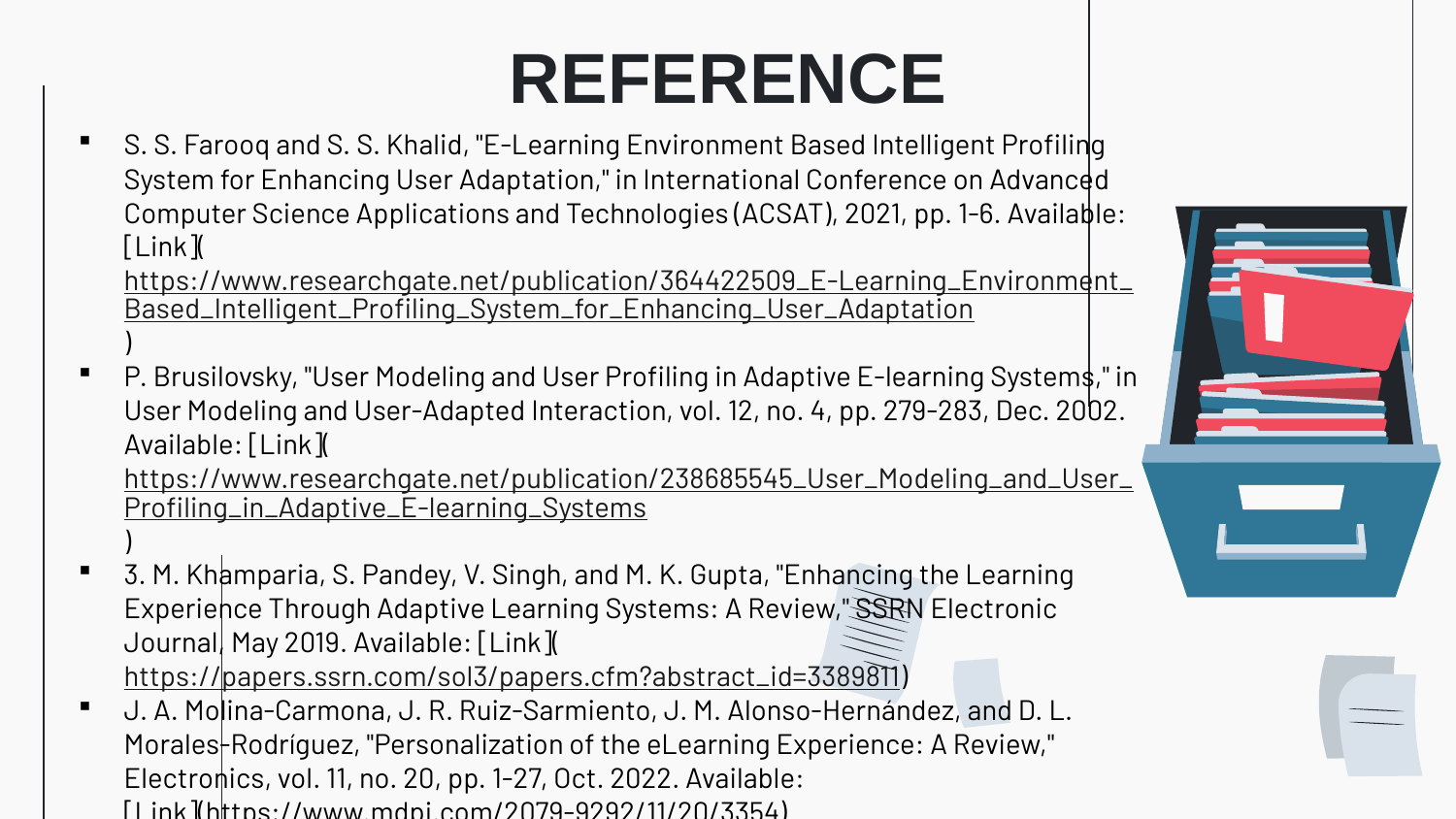

# REFERENCE
S. S. Farooq and S. S. Khalid, "E-Learning Environment Based Intelligent Profiling System for Enhancing User Adaptation," in International Conference on Advanced Computer Science Applications and Technologies (ACSAT), 2021, pp. 1-6. Available: [Link](https://www.researchgate.net/publication/364422509_E-Learning_Environment_Based_Intelligent_Profiling_System_for_Enhancing_User_Adaptation)
P. Brusilovsky, "User Modeling and User Profiling in Adaptive E-learning Systems," in User Modeling and User-Adapted Interaction, vol. 12, no. 4, pp. 279-283, Dec. 2002. Available: [Link](https://www.researchgate.net/publication/238685545_User_Modeling_and_User_Profiling_in_Adaptive_E-learning_Systems)
3. M. Khamparia, S. Pandey, V. Singh, and M. K. Gupta, "Enhancing the Learning Experience Through Adaptive Learning Systems: A Review," SSRN Electronic Journal, May 2019. Available: [Link](https://papers.ssrn.com/sol3/papers.cfm?abstract_id=3389811)
J. A. Molina-Carmona, J. R. Ruiz-Sarmiento, J. M. Alonso-Hernández, and D. L. Morales-Rodríguez, "Personalization of the eLearning Experience: A Review," Electronics, vol. 11, no. 20, pp. 1-27, Oct. 2022. Available: [Link](https://www.mdpi.com/2079-9292/11/20/3354)